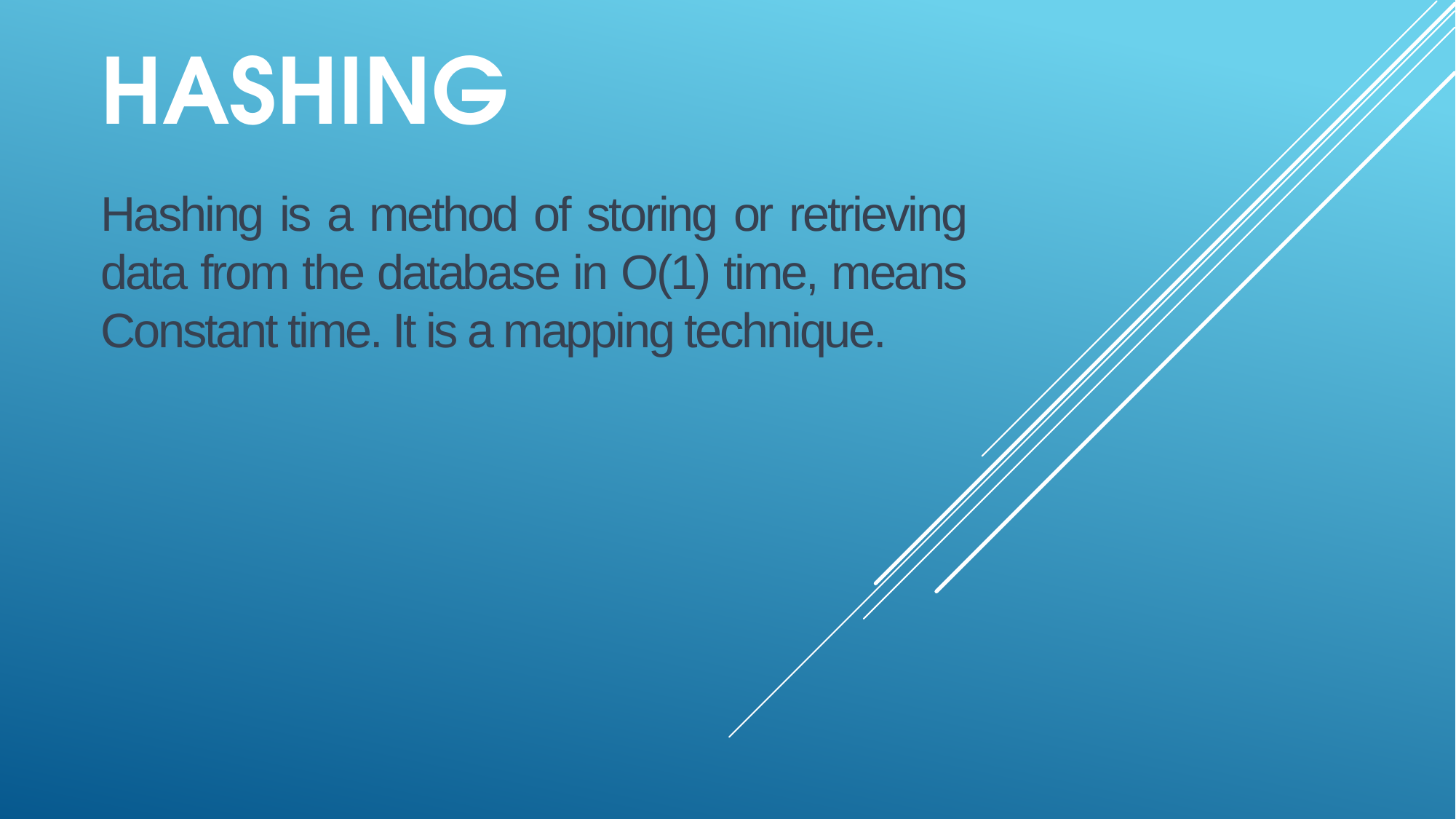

# HAShING
Hashing is a method of storing or retrieving data from the database in O(1) time, means Constant time. It is a mapping technique.